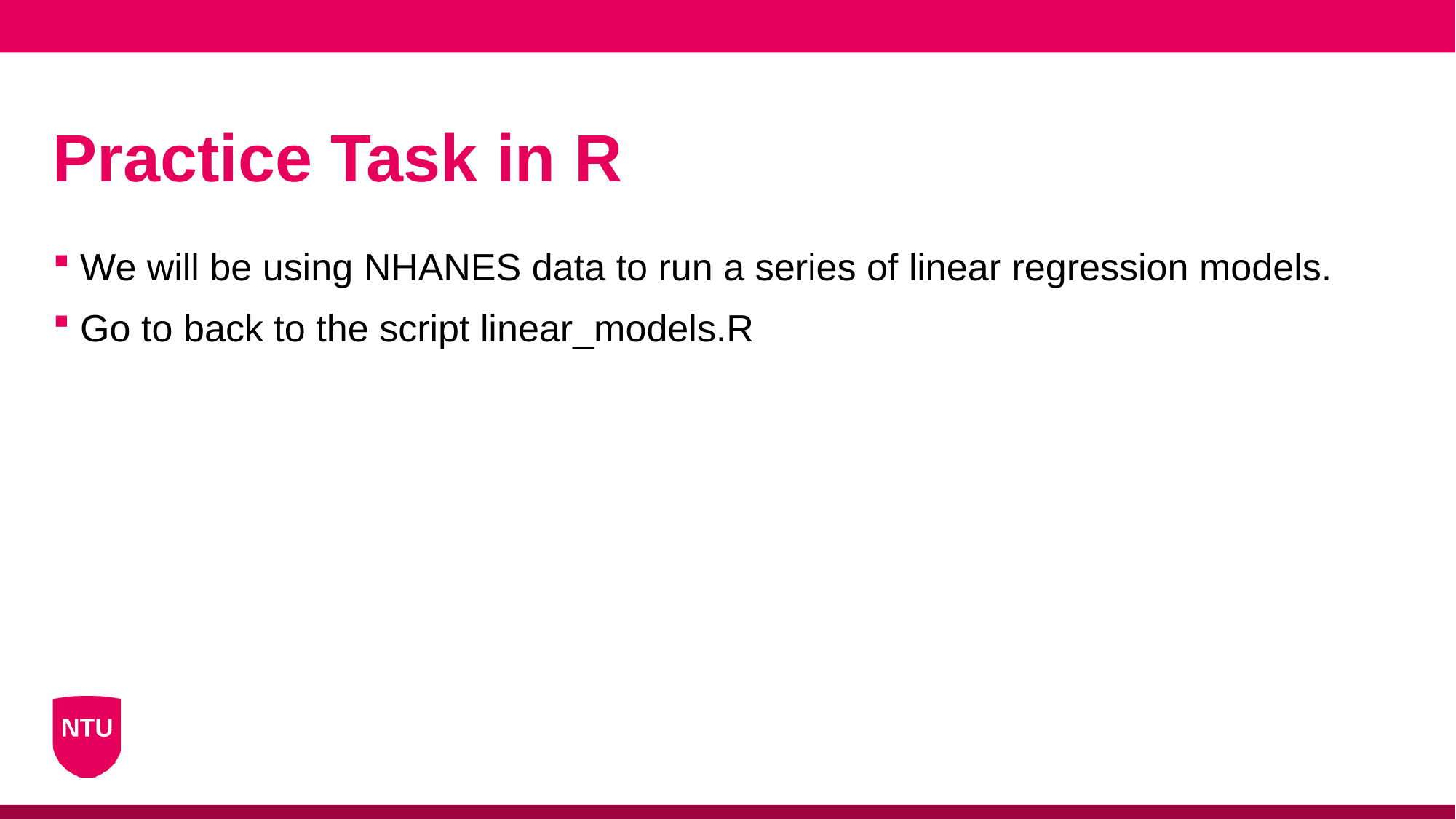

# Practice Task in R
We will be using NHANES data to run a series of linear regression models.
Go to back to the script linear_models.R